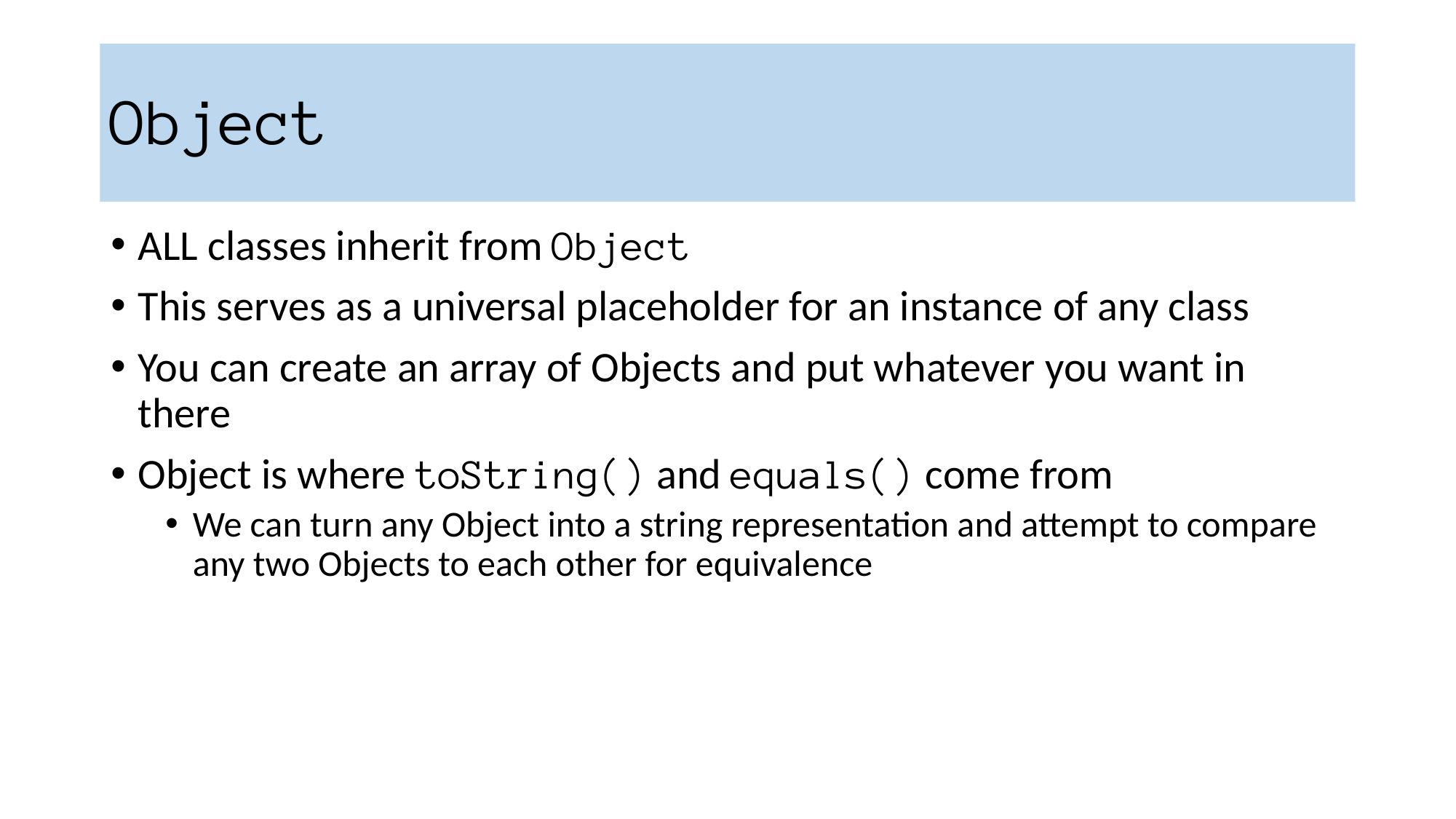

Object
ALL classes inherit from Object
This serves as a universal placeholder for an instance of any class
You can create an array of Objects and put whatever you want in there
Object is where toString() and equals() come from
We can turn any Object into a string representation and attempt to compare any two Objects to each other for equivalence